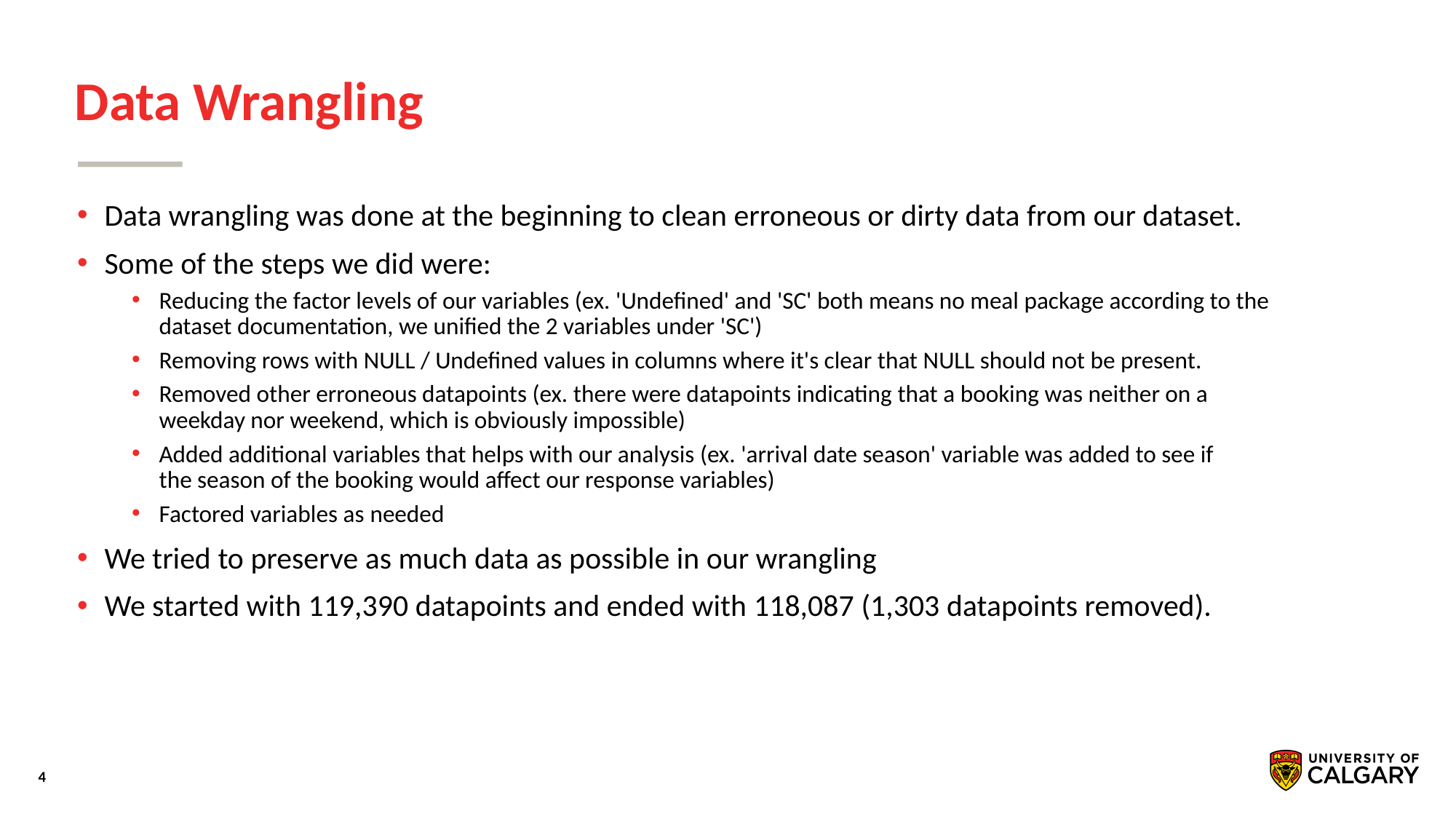

# Data Wrangling
Data wrangling was done at the beginning to clean erroneous or dirty data from our dataset.
Some of the steps we did were:
Reducing the factor levels of our variables (ex. 'Undefined' and 'SC' both means no meal package according to the dataset documentation, we unified the 2 variables under 'SC')
Removing rows with NULL / Undefined values in columns where it's clear that NULL should not be present.
Removed other erroneous datapoints (ex. there were datapoints indicating that a booking was neither on a weekday nor weekend, which is obviously impossible)
Added additional variables that helps with our analysis (ex. 'arrival date season' variable was added to see if the season of the booking would affect our response variables)
Factored variables as needed
We tried to preserve as much data as possible in our wrangling
We started with 119,390 datapoints and ended with 118,087 (1,303 datapoints removed).